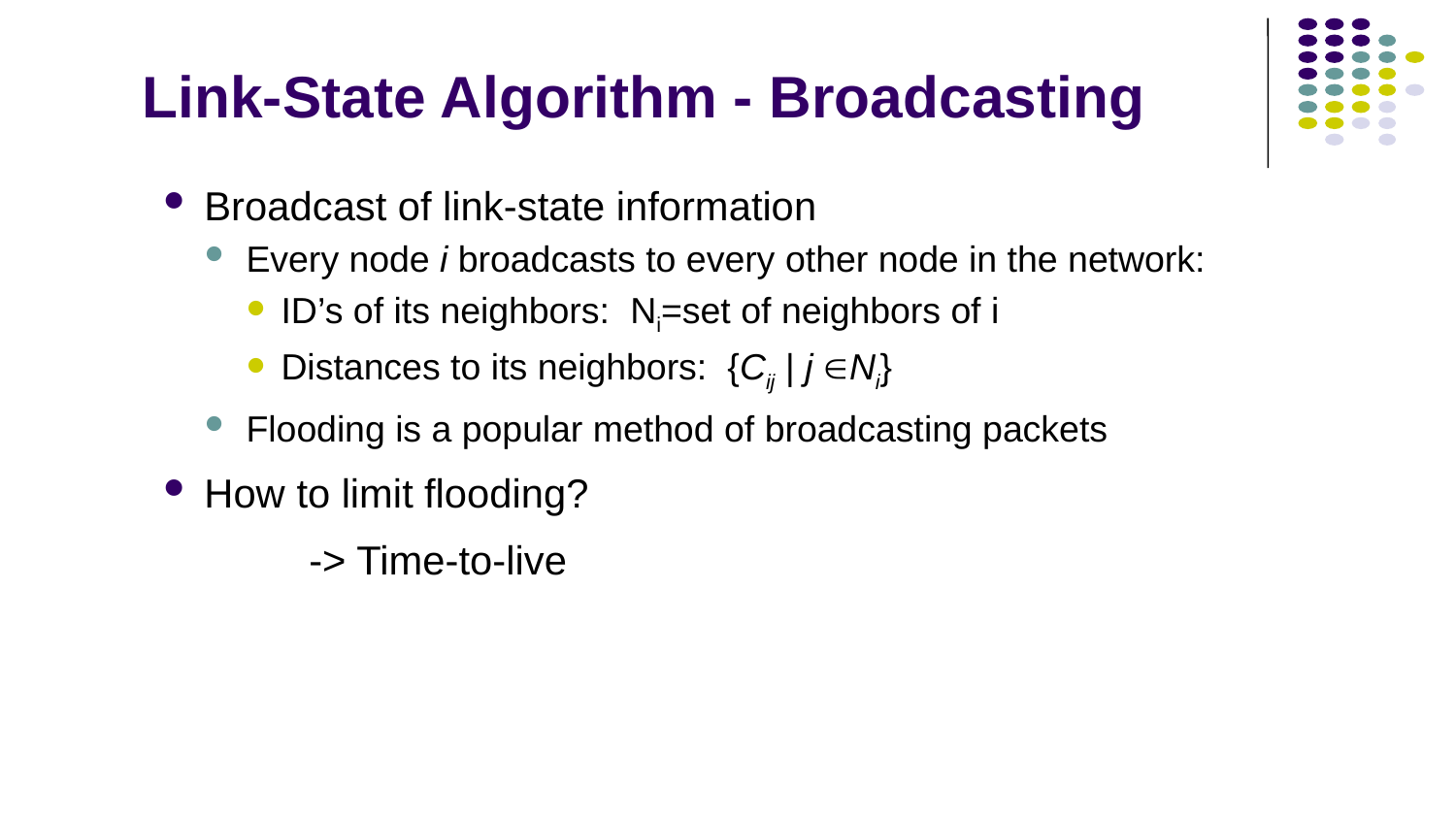

# Link-State Algorithm - Broadcasting
Broadcast of link-state information
Every node i broadcasts to every other node in the network:
ID’s of its neighbors:  Ni=set of neighbors of i
Distances to its neighbors:  {Cij | j ∈Ni}
Flooding is a popular method of broadcasting packets
How to limit flooding?
	-> Time-to-live